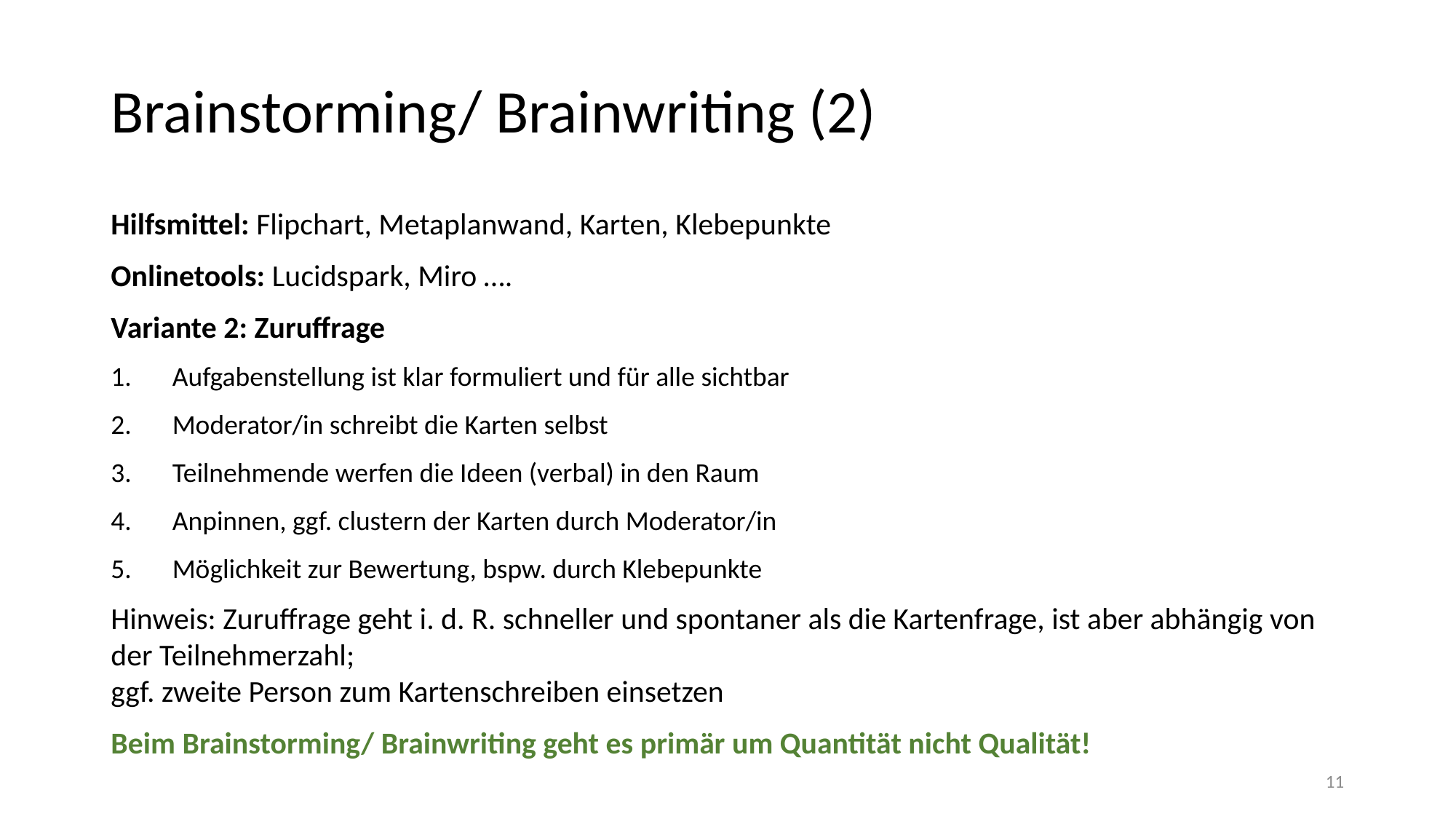

# Brainstorming/ Brainwriting (2)
Hilfsmittel: Flipchart, Metaplanwand, Karten, Klebepunkte
Onlinetools: Lucidspark, Miro ….
Variante 2: Zuruffrage
Aufgabenstellung ist klar formuliert und für alle sichtbar
Moderator/in schreibt die Karten selbst
Teilnehmende werfen die Ideen (verbal) in den Raum
Anpinnen, ggf. clustern der Karten durch Moderator/in
Möglichkeit zur Bewertung, bspw. durch Klebepunkte
Hinweis: Zuruffrage geht i. d. R. schneller und spontaner als die Kartenfrage, ist aber abhängig von der Teilnehmerzahl;
ggf. zweite Person zum Kartenschreiben einsetzen
Beim Brainstorming/ Brainwriting geht es primär um Quantität nicht Qualität!
11